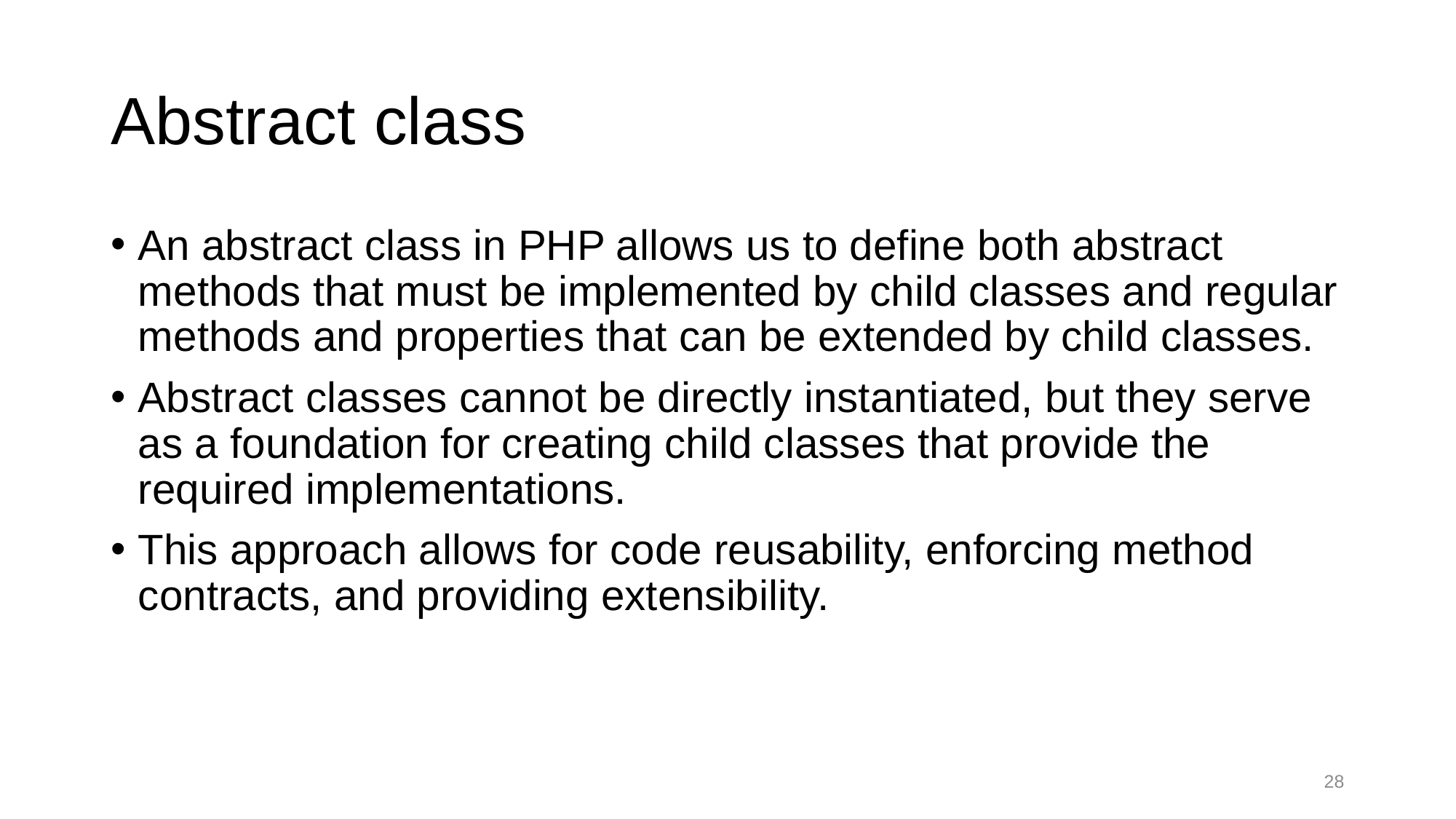

# Abstract class
An abstract class in PHP allows us to define both abstract methods that must be implemented by child classes and regular methods and properties that can be extended by child classes.
Abstract classes cannot be directly instantiated, but they serve as a foundation for creating child classes that provide the required implementations.
This approach allows for code reusability, enforcing method contracts, and providing extensibility.
28